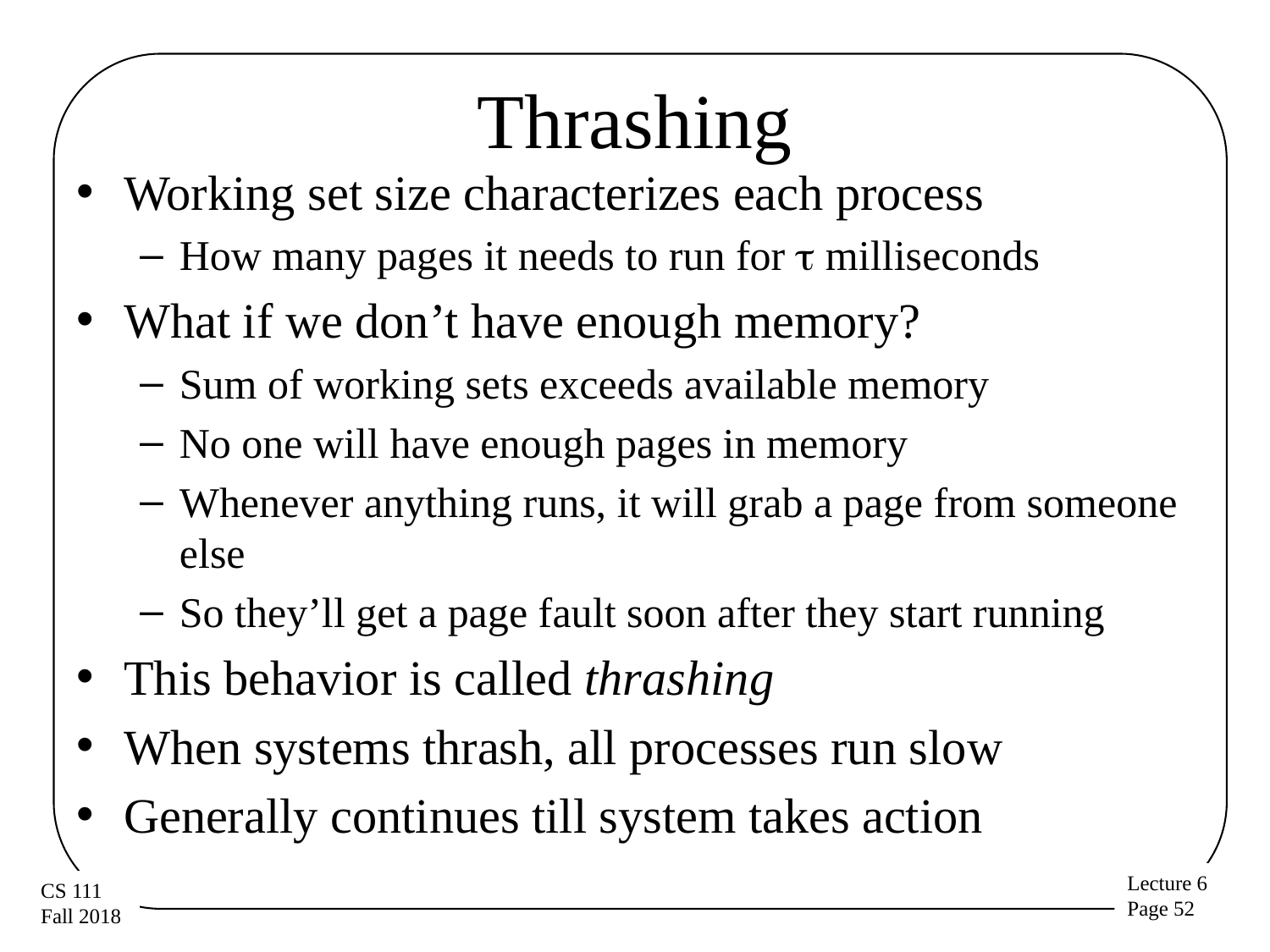

# Thrashing
Working set size characterizes each process
How many pages it needs to run for τ milliseconds
What if we don’t have enough memory?
Sum of working sets exceeds available memory
No one will have enough pages in memory
Whenever anything runs, it will grab a page from someone else
So they’ll get a page fault soon after they start running
This behavior is called thrashing
When systems thrash, all processes run slow
Generally continues till system takes action